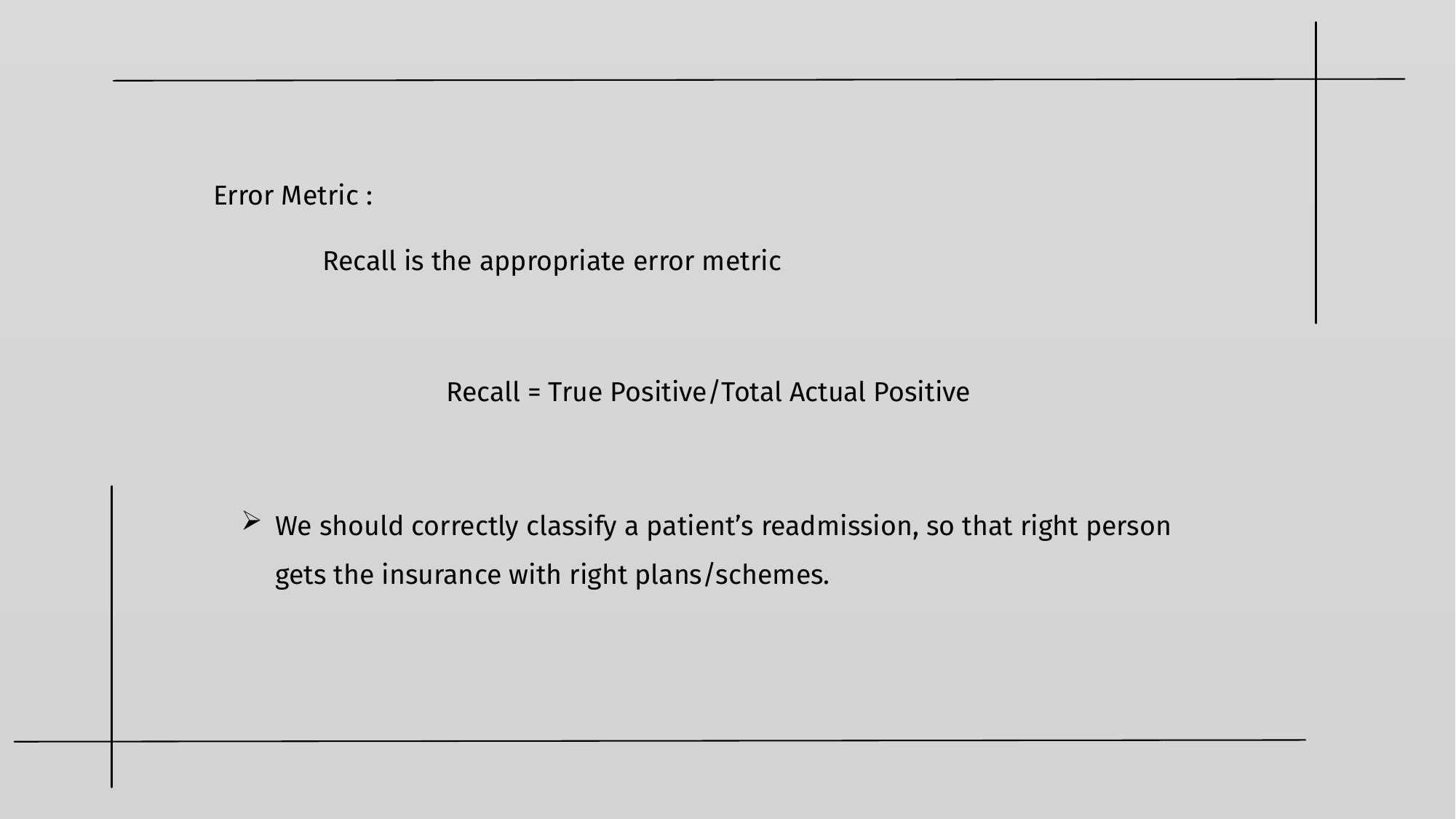

Error Metric :

	Recall is the appropriate error metric

		  Recall = True Positive/Total Actual Positive
We should correctly classify a patient’s readmission, so that right person gets the insurance with right plans/schemes.